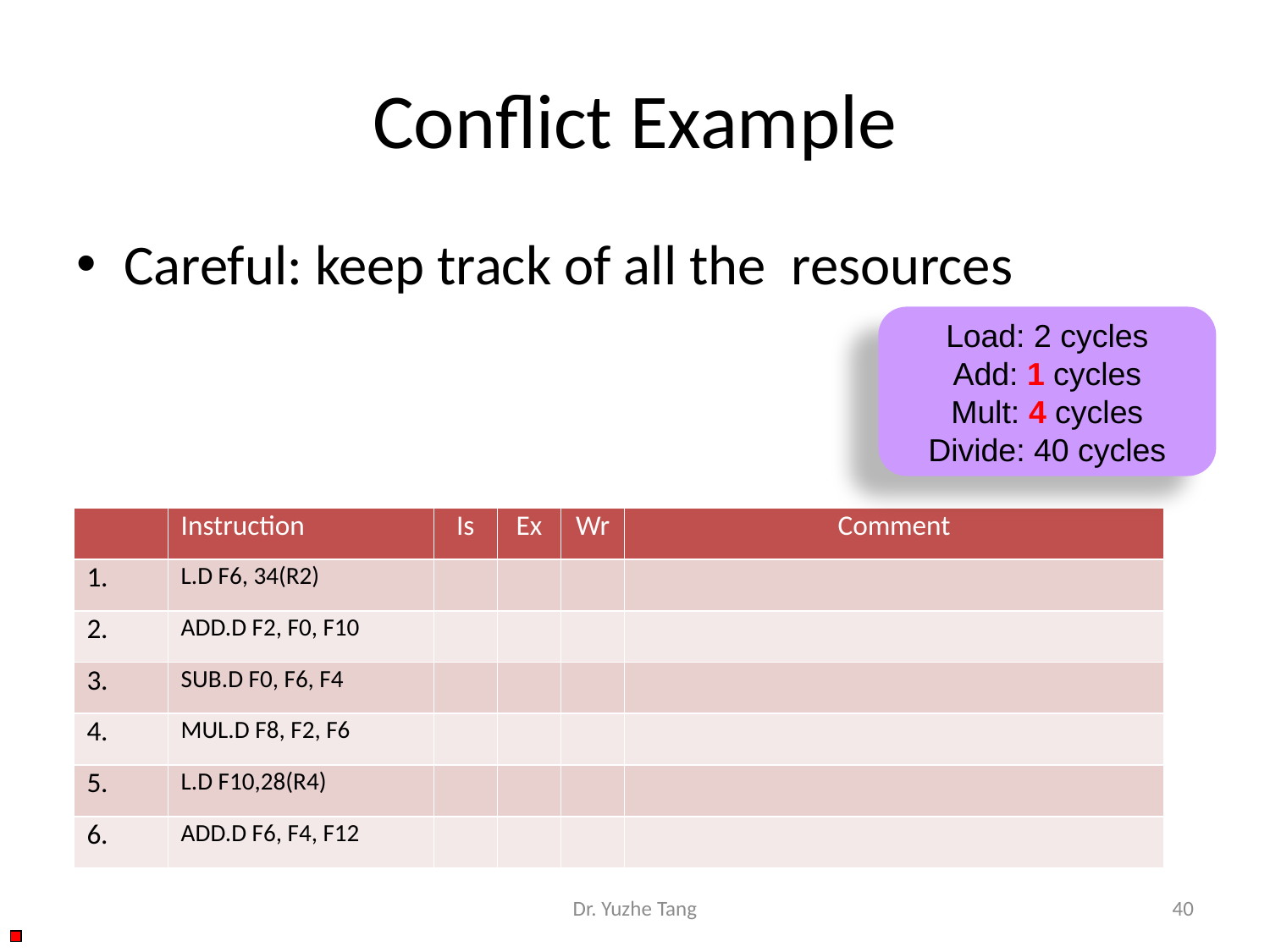

# Conflict Example
Careful: keep track of all the  resources
Load: 2 cycles
Add: 1 cycles
Mult: 4 cycles
Divide: 40 cycles
|  | Instruction | Is | Ex | Wr | Comment |
| --- | --- | --- | --- | --- | --- |
| 1. | L.D F6, 34(R2) |  |  |  |  |
| 2. | ADD.D F2, F0, F10 |  |  |  |  |
| 3. | SUB.D F0, F6, F4 |  |  |  |  |
| 4. | MUL.D F8, F2, F6 |  |  |  |  |
| 5. | L.D F10,28(R4) |  |  |  |  |
| 6. | ADD.D F6, F4, F12 |  |  |  |  |
Dr. Yuzhe Tang
40